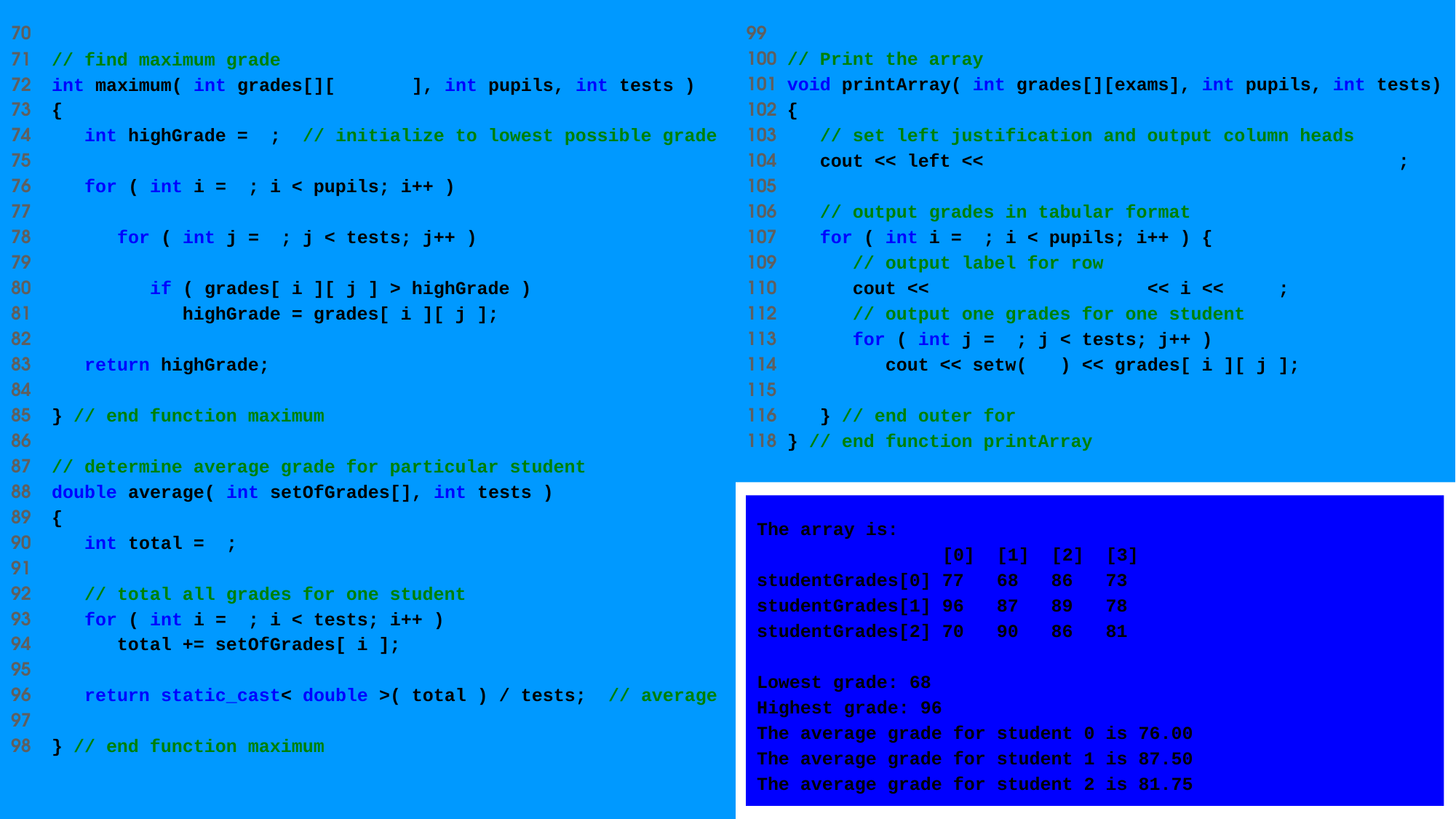

70
71    // find maximum grade
72    int maximum( int grades[][ exams ], int pupils, int tests )
73    {
74       int highGrade = 0;  // initialize to lowest possible grade
75
76       for ( int i = 0; i < pupils; i++ )
77
78          for ( int j = 0; j < tests; j++ )
79
80             if ( grades[ i ][ j ] > highGrade )
81                highGrade = grades[ i ][ j ];
82
83       return highGrade;
84
85    } // end function maximum
86
87    // determine average grade for particular student
88    double average( int setOfGrades[], int tests )
89    {
90       int total = 0;
91
92       // total all grades for one student
93       for ( int i = 0; i < tests; i++ )
94          total += setOfGrades[ i ];
95
96       return static_cast< double >( total ) / tests;  // average
97
98    } // end function maximum

99
100  // Print the array
101  void printArray( int grades[][exams], int pupils, int tests)
102  {
103     // set left justification and output column heads
104     cout << left << "                 [0]  [1]  [2]  [3]";
105
106     // output grades in tabular format
107     for ( int i = 0; i < pupils; i++ ) {
109        // output label for row
110        cout << "\nstudentGrades[" << i << "] ";
112        // output one grades for one student
113        for ( int j = 0; j < tests; j++ )
114           cout << setw( 5 ) << grades[ i ][ j ];
115
116     } // end outer for
118  } // end function printArray

The array is:
                 [0]  [1]  [2]  [3]
studentGrades[0] 77   68   86   73
studentGrades[1] 96   87   89   78
studentGrades[2] 70   90   86   81

Lowest grade: 68
Highest grade: 96
The average grade for student 0 is 76.00
The average grade for student 1 is 87.50
The average grade for student 2 is 81.75